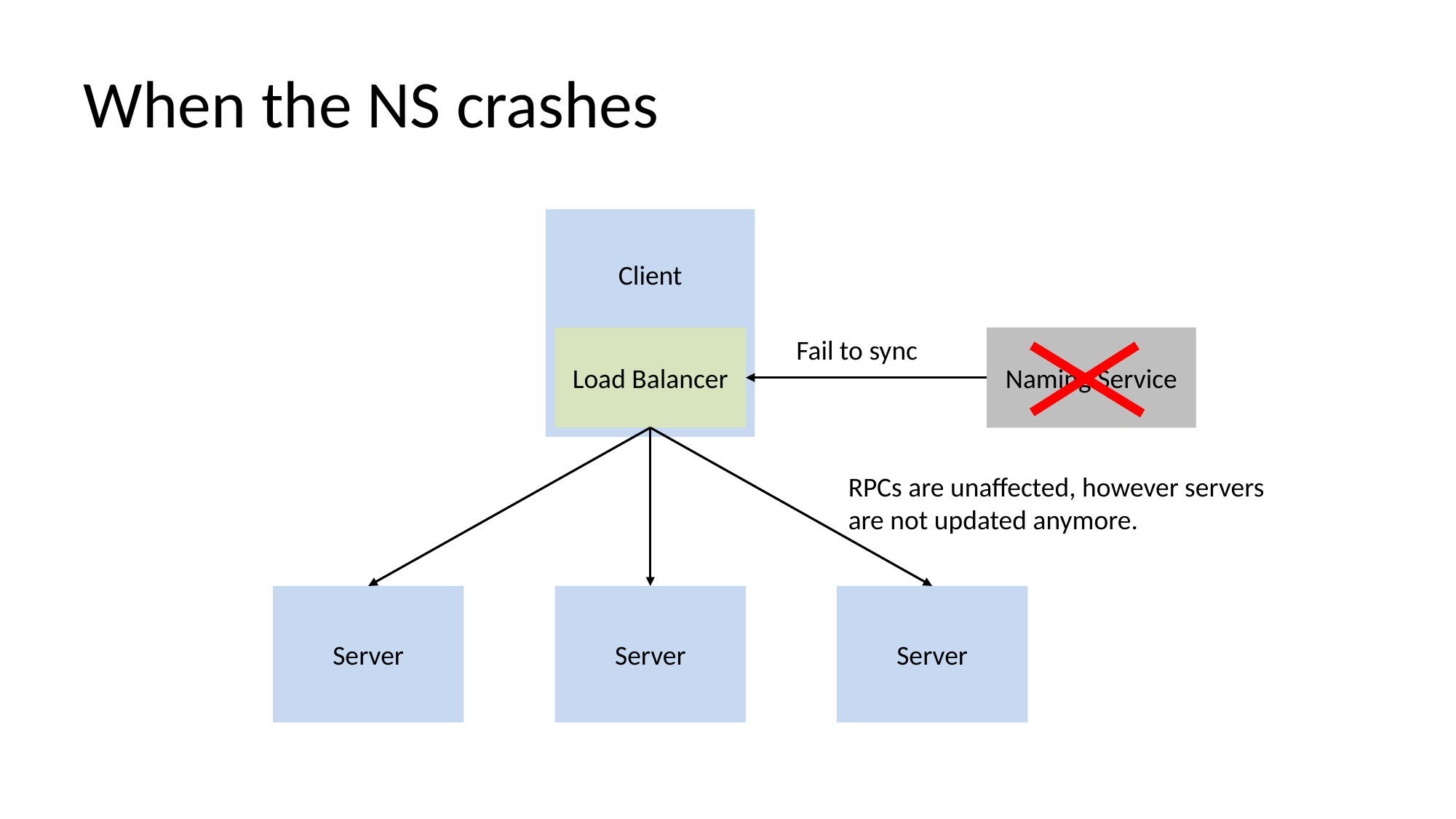

# When the NS crashes
Client

Naming Service
Load Balancer
Fail to sync
Naming Service
RPCs are unaffected, however servers are not updated anymore.
Server
Server
Server